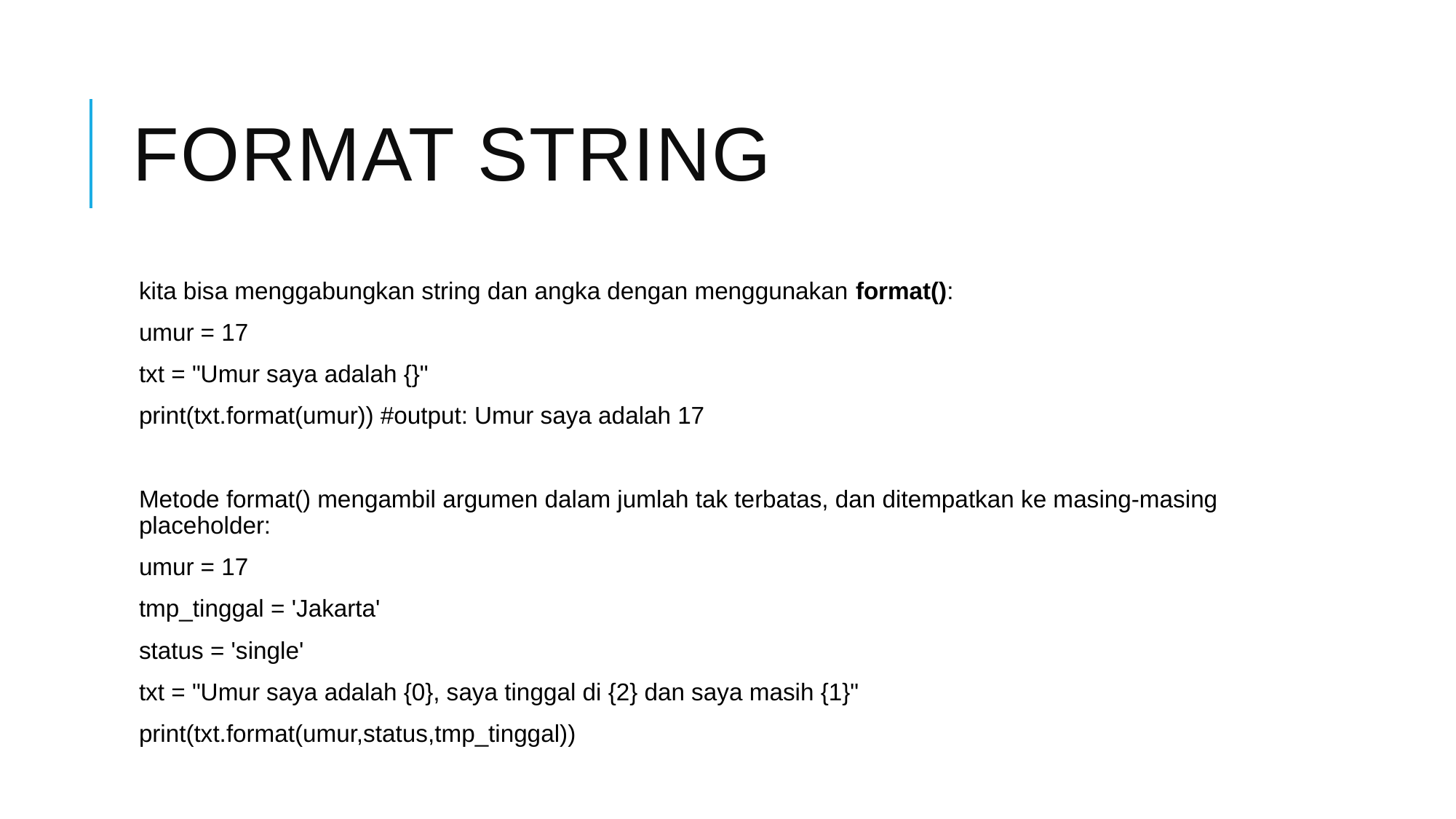

# Format String
kita bisa menggabungkan string dan angka dengan menggunakan format():
umur = 17
txt = "Umur saya adalah {}"
print(txt.format(umur)) #output: Umur saya adalah 17

Metode format() mengambil argumen dalam jumlah tak terbatas, dan ditempatkan ke masing-masing placeholder:
umur = 17
tmp_tinggal = 'Jakarta'
status = 'single'
txt = "Umur saya adalah {0}, saya tinggal di {2} dan saya masih {1}"
print(txt.format(umur,status,tmp_tinggal))